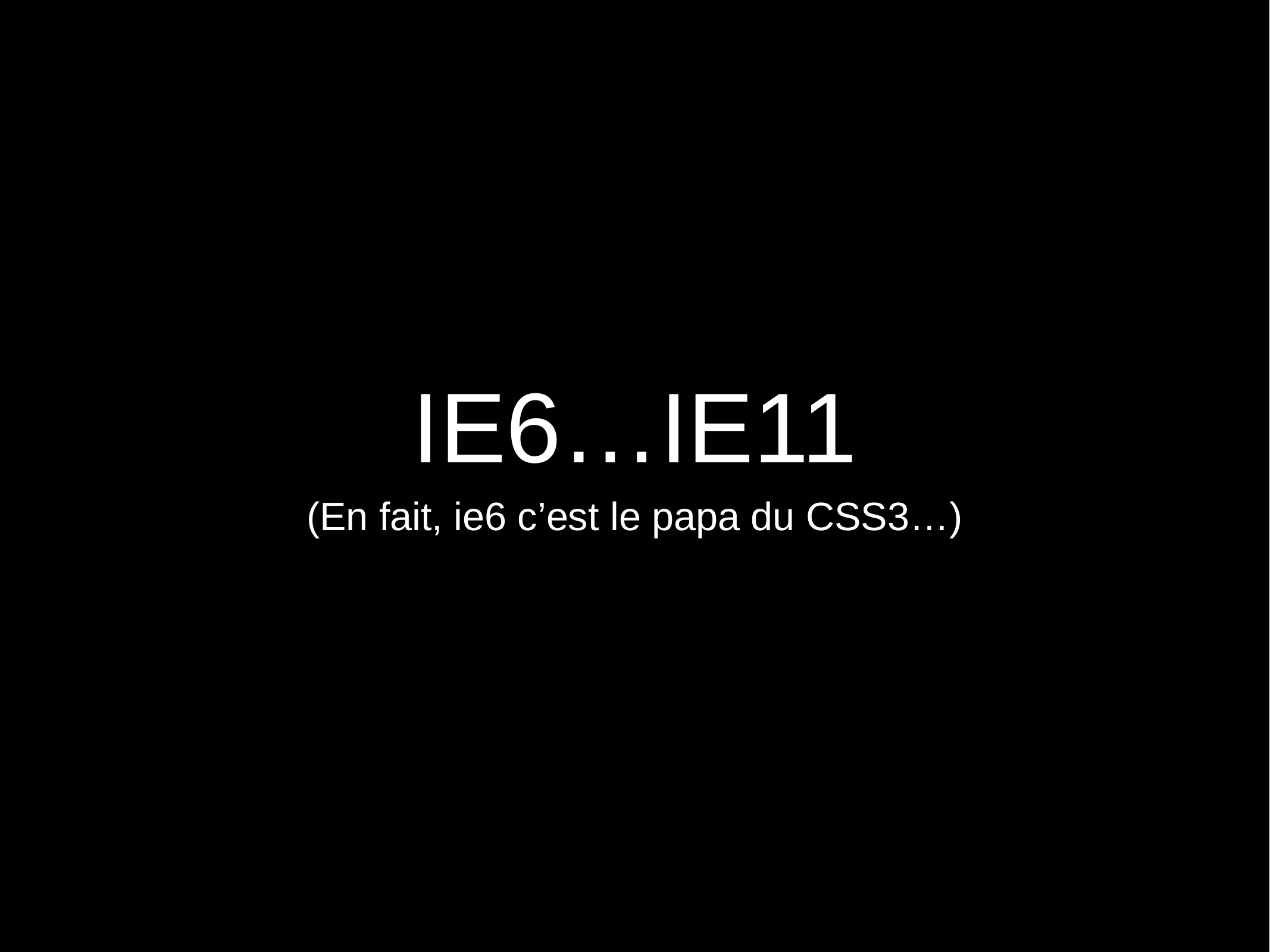

# IE6…IE11
(En fait, ie6 c’est le papa du CSS3…)